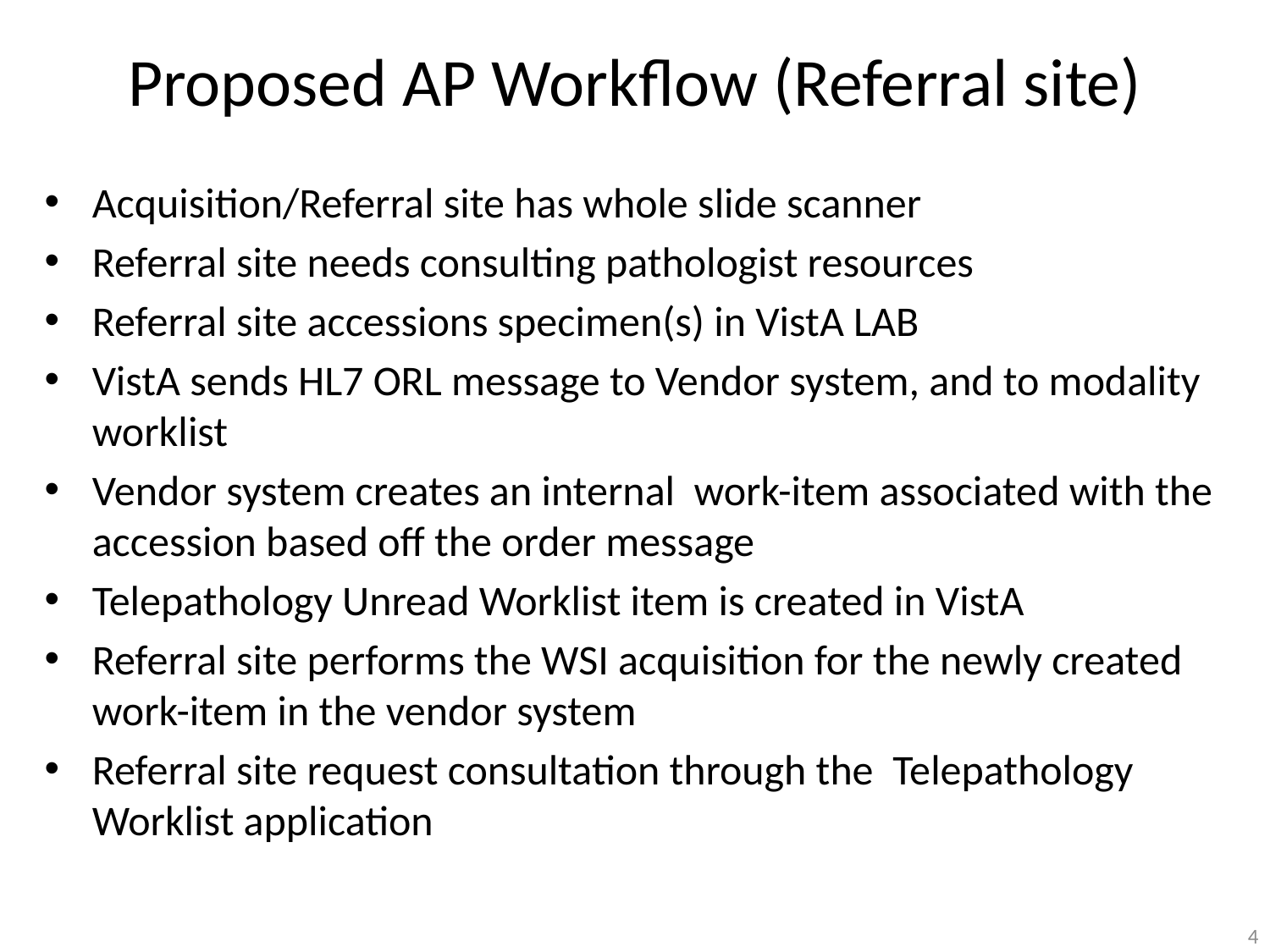

# Proposed AP Workflow (Referral site)
Acquisition/Referral site has whole slide scanner
Referral site needs consulting pathologist resources
Referral site accessions specimen(s) in VistA LAB
VistA sends HL7 ORL message to Vendor system, and to modality worklist
Vendor system creates an internal  work-item associated with the accession based off the order message
Telepathology Unread Worklist item is created in VistA
Referral site performs the WSI acquisition for the newly created work-item in the vendor system
Referral site request consultation through the  Telepathology Worklist application
4